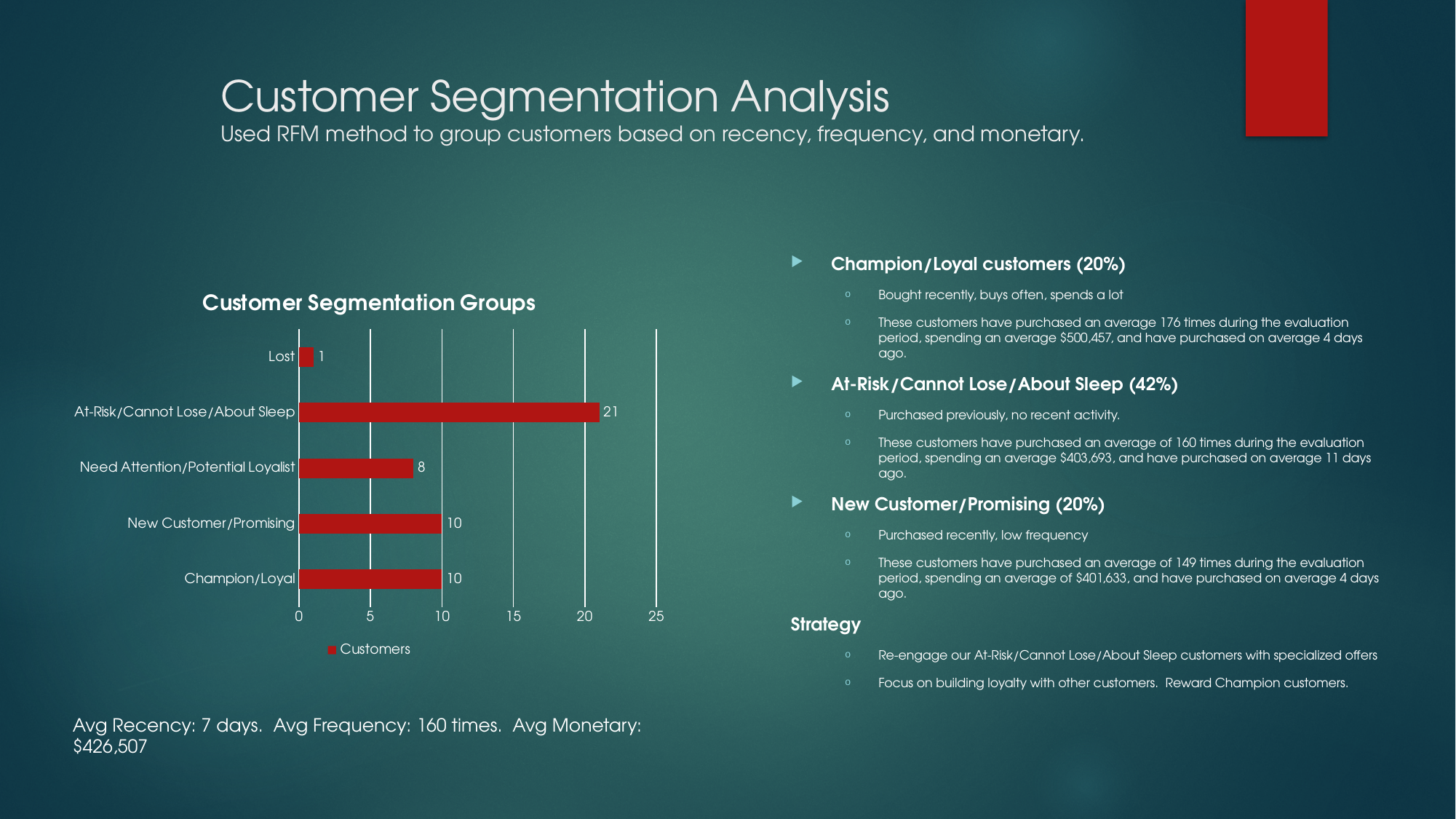

# Customer Segmentation Analysis Used RFM method to group customers based on recency, frequency, and monetary.
Champion/Loyal customers (20%)
Bought recently, buys often, spends a lot
These customers have purchased an average 176 times during the evaluation period, spending an average $500,457, and have purchased on average 4 days ago.
At-Risk/Cannot Lose/About Sleep (42%)
Purchased previously, no recent activity.
These customers have purchased an average of 160 times during the evaluation period, spending an average $403,693, and have purchased on average 11 days ago.
New Customer/Promising (20%)
Purchased recently, low frequency
These customers have purchased an average of 149 times during the evaluation period, spending an average of $401,633, and have purchased on average 4 days ago.
Strategy
Re-engage our At-Risk/Cannot Lose/About Sleep customers with specialized offers
Focus on building loyalty with other customers.  Reward Champion customers.

### Chart: Customer Segmentation Groups

| Category | Customers |
|---|---|
| Champion/Loyal | 10.0 |
| New Customer/Promising | 10.0 |
| Need Attention/Potential Loyalist | 8.0 |
| At-Risk/Cannot Lose/About Sleep | 21.0 |
| Lost | 1.0 |
Avg Recency: 7 days.  Avg Frequency: 160 times.  Avg Monetary: $426,507